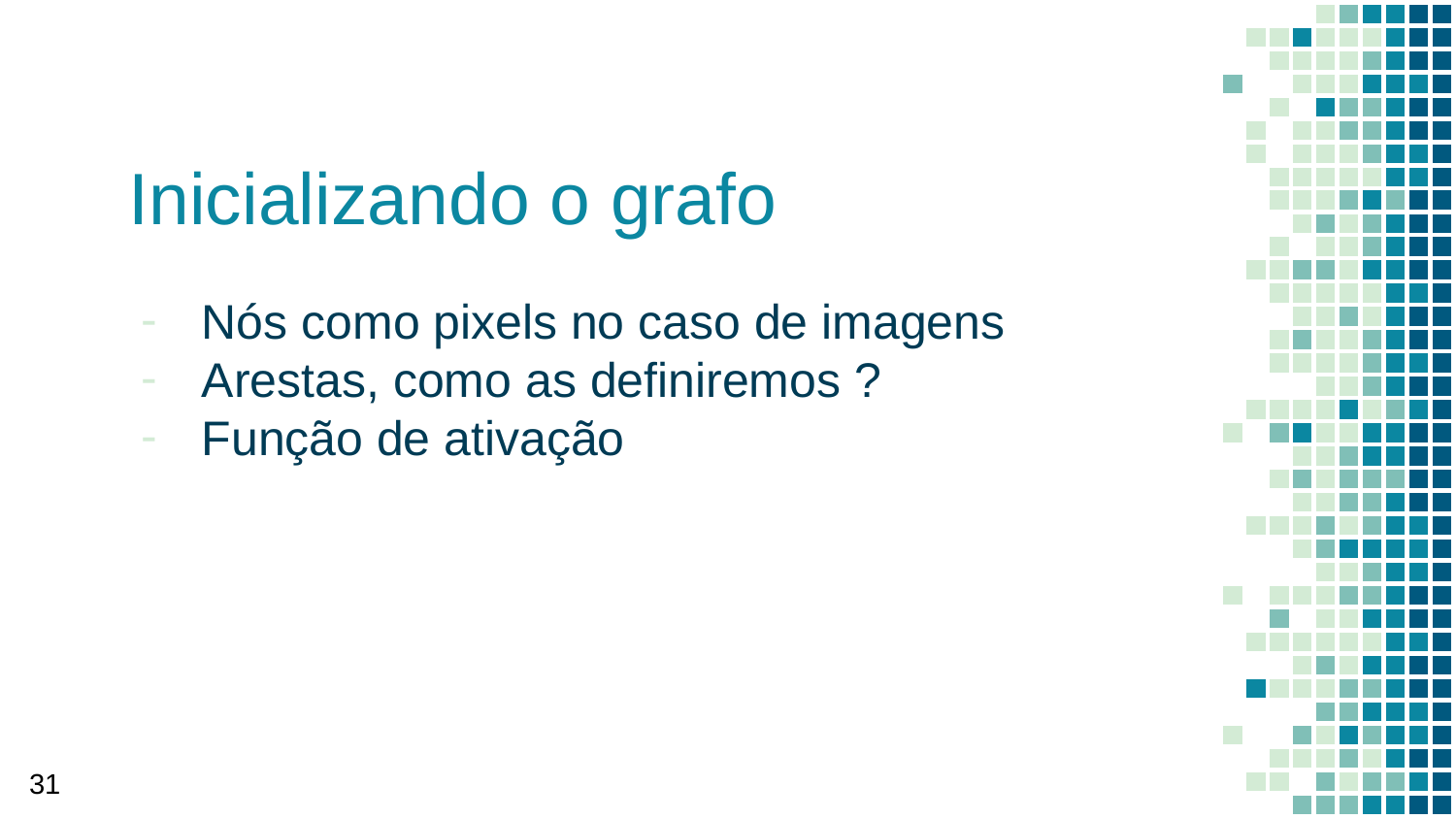

# Inicializando o grafo
Nós como pixels no caso de imagens
Arestas, como as definiremos ?
Função de ativação
31